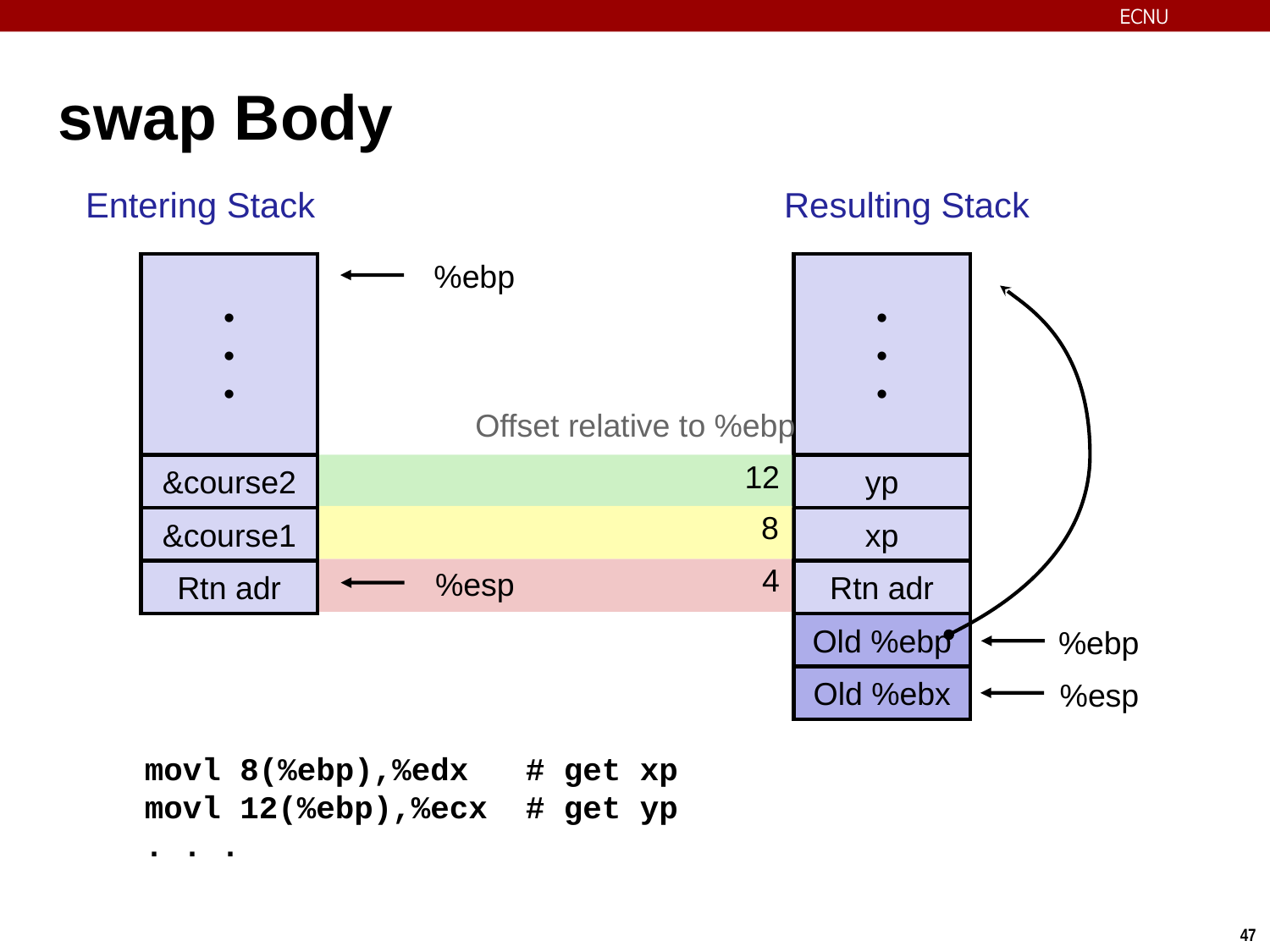

ECNU
# swap Body
Entering Stack
Resulting Stack
%ebp
•
•
•
•
•
•

Offset relative to %ebp
&course2

yp
12

&course1
8
xp

%esp
Rtn adr
4
Rtn adr

Old %ebp
%ebp

Old %ebx
%esp

movl 8(%ebp),%edx   # get xp
movl 12(%ebp),%ecx  # get yp
. . .